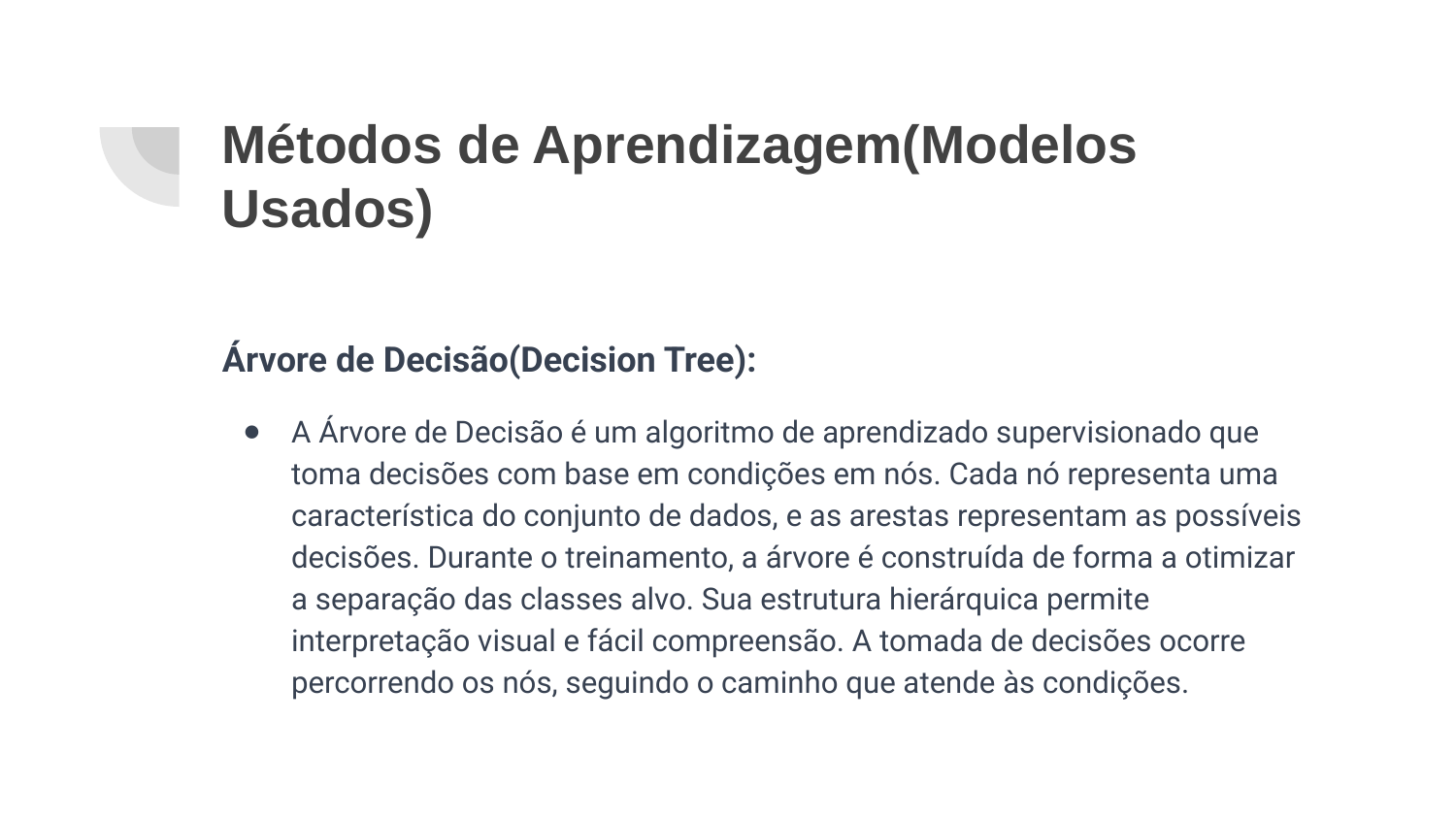

# Métodos de Aprendizagem(Modelos Usados)
Árvore de Decisão(Decision Tree):

A Árvore de Decisão é um algoritmo de aprendizado supervisionado que toma decisões com base em condições em nós. Cada nó representa uma característica do conjunto de dados, e as arestas representam as possíveis decisões. Durante o treinamento, a árvore é construída de forma a otimizar a separação das classes alvo. Sua estrutura hierárquica permite interpretação visual e fácil compreensão. A tomada de decisões ocorre percorrendo os nós, seguindo o caminho que atende às condições.